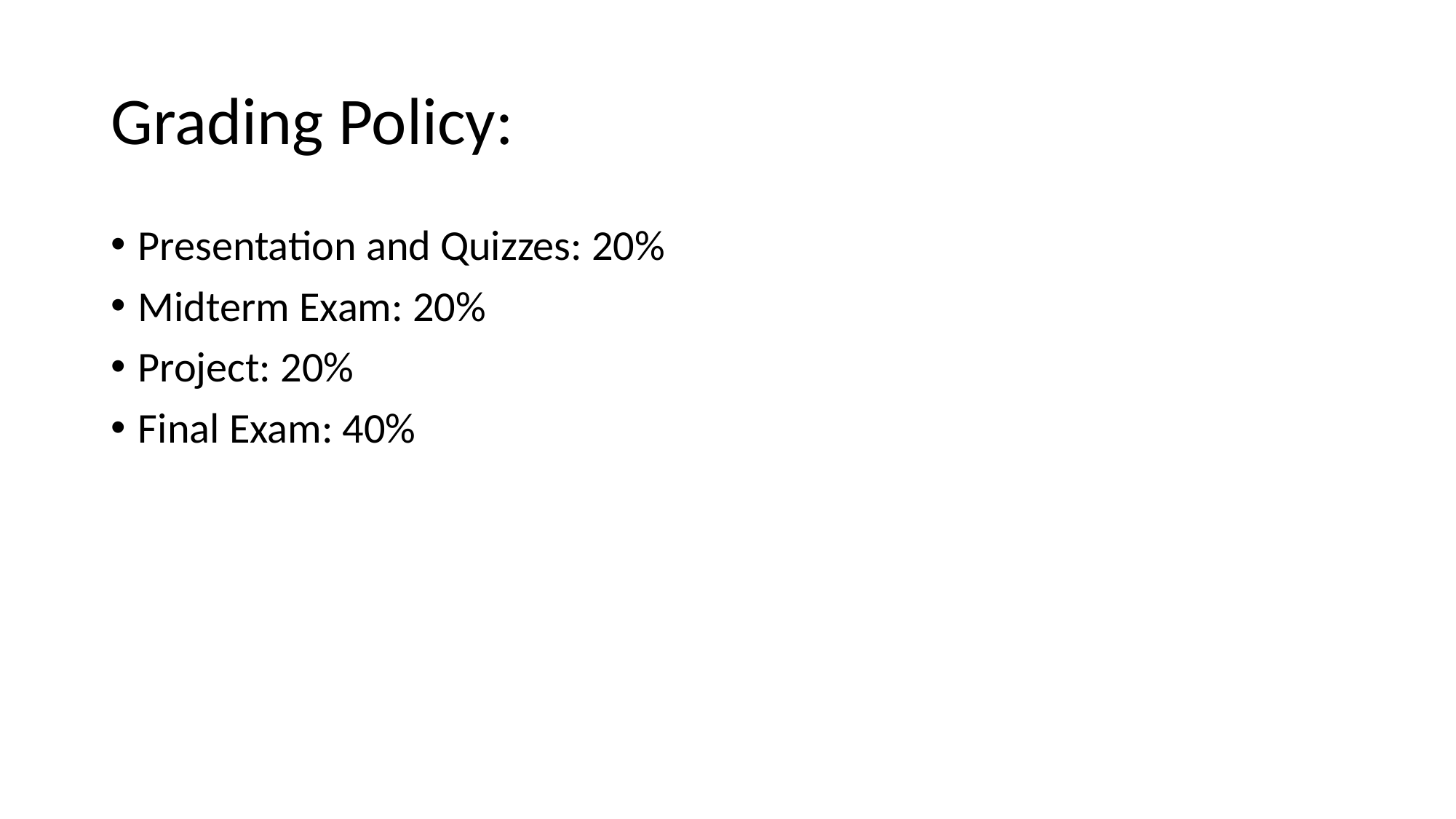

# Grading Policy:
Presentation and Quizzes: 20%
Midterm Exam: 20%
Project: 20%
Final Exam: 40%